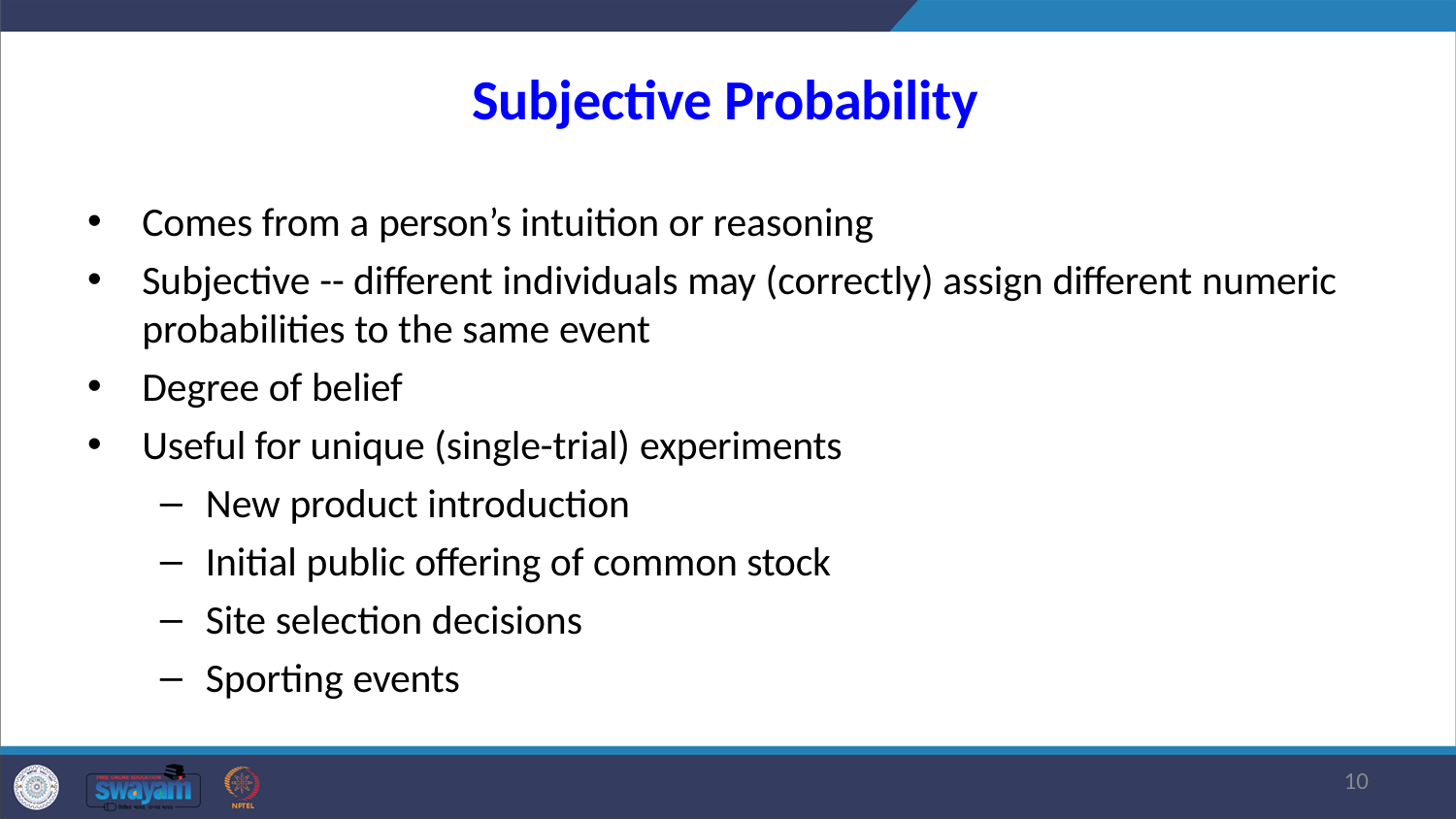

# Subjective Probability
Comes from a person’s intuition or reasoning
Subjective -- different individuals may (correctly) assign different numeric  probabilities to the same event
Degree of belief
Useful for unique (single-trial) experiments
New product introduction
Initial public offering of common stock
Site selection decisions
Sporting events
10